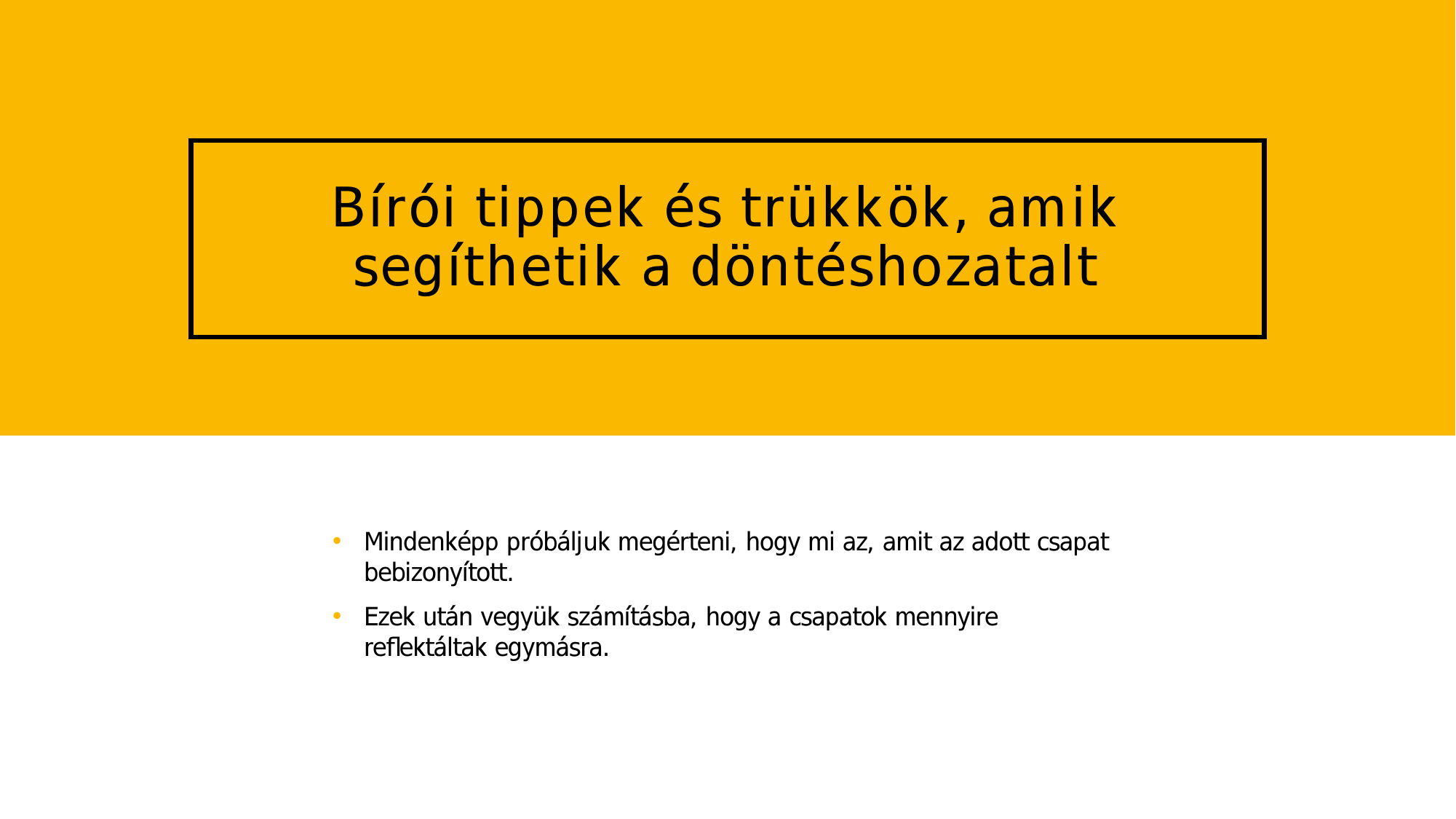

# Bírói tippek és trükkök, amik segíthetik a döntéshozatalt
Mindenképp próbáljuk megérteni, hogy mi az, amit az adott csapat bebizonyított.
Ezek után vegyük számításba, hogy a csapatok mennyire reflektáltak egymásra.